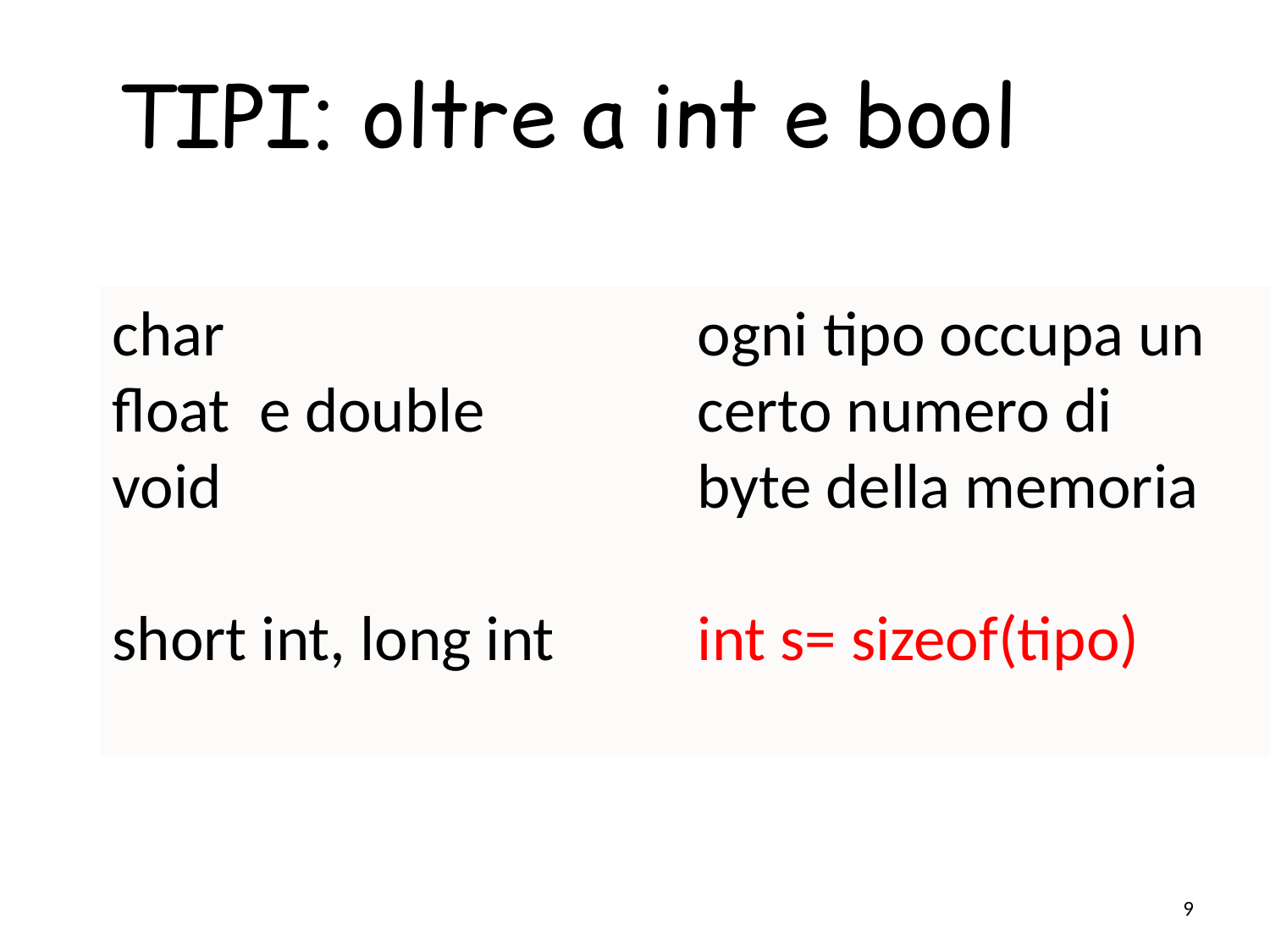

TIPI: oltre a int e bool

char
float  e double
void

short int, long int

ogni tipo occupa un certo numero di byte della memoria

int s= sizeof(tipo)
9